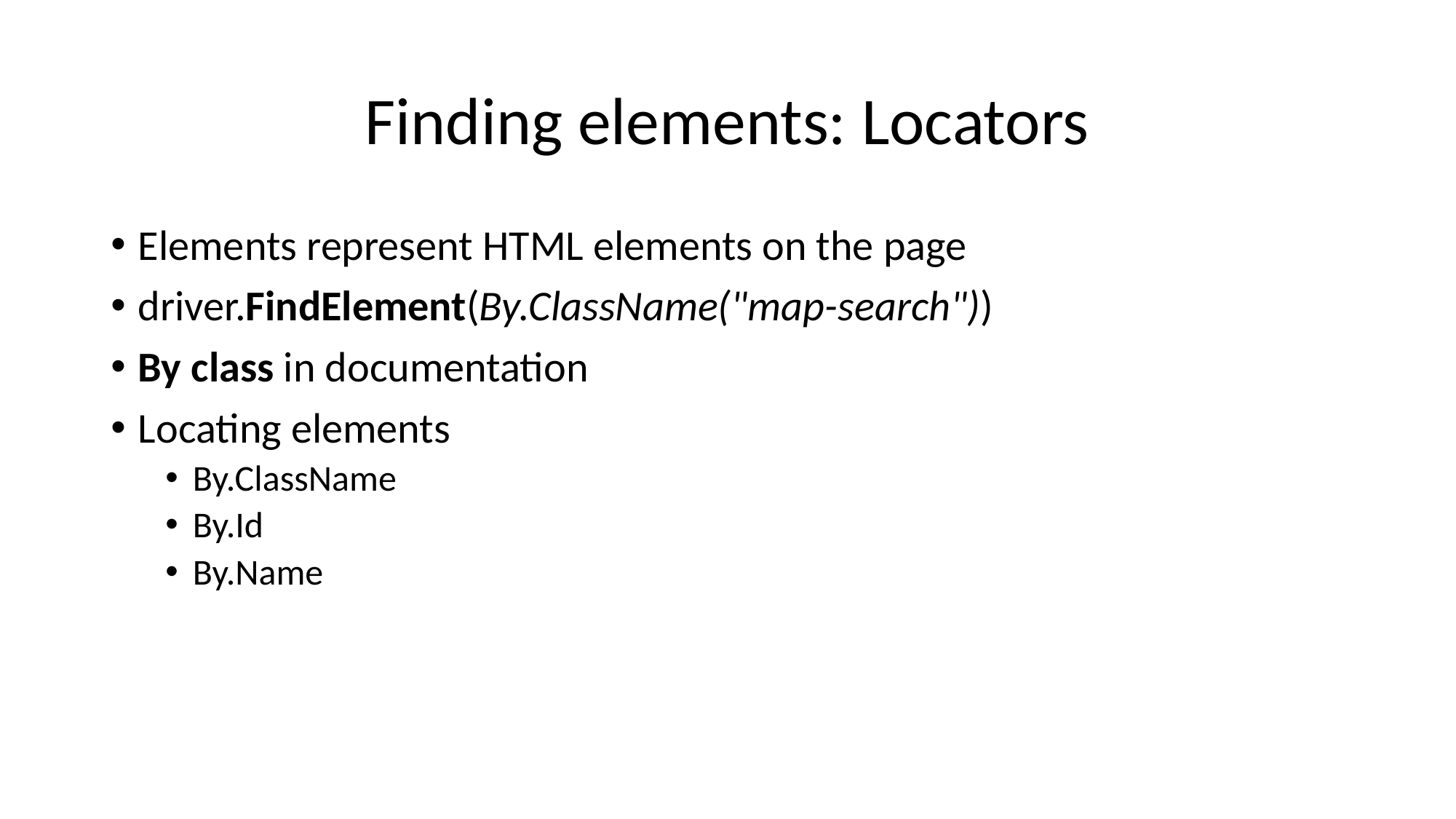

# Finding elements: Locators
Elements represent HTML elements on the page
driver.FindElement(By.ClassName("map-search"))
By class in documentation
Locating elements
By.ClassName
By.Id
By.Name